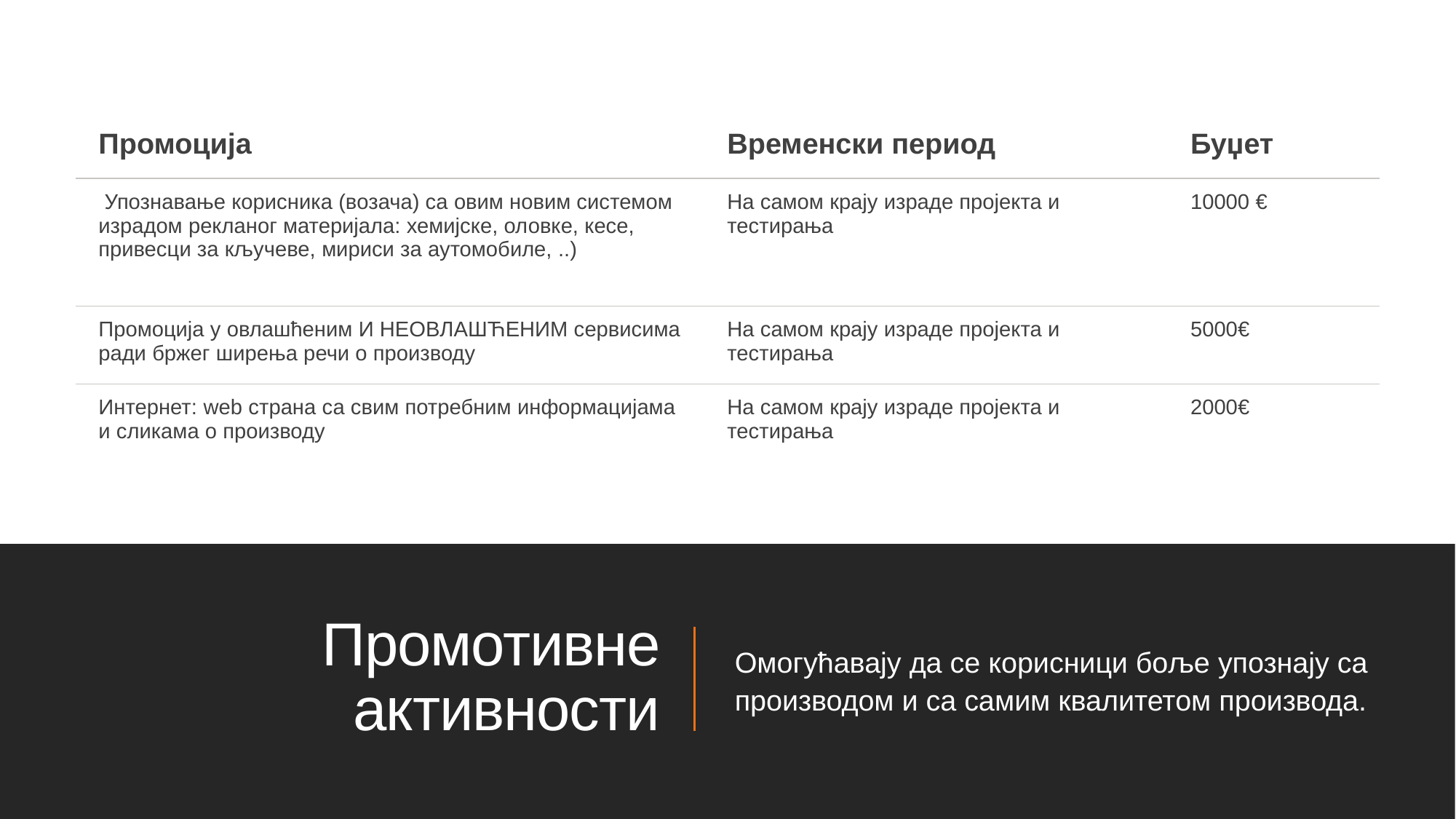

| Промоција | Временски период | Буџет |
| --- | --- | --- |
| Упознавање корисника (возача) са овим новим системом израдом рекланог материјала: хемијске, оловке, кесе, привесци за кључеве, мириси за аутомобиле, ..) | На самом крају израде пројекта и тестирања | 10000 € |
| Промоција у овлашћеним И НЕОВЛАШЋЕНИМ сервисима ради бржег ширења речи о производу | На самом крају израде пројекта и тестирања | 5000€ |
| Интернет: web страна са свим потребним информацијама и сликама о производу | На самом крају израде пројекта и тестирања | 2000€ |

Омогућавају да се корисници боље упознају са производом и са самим квалитетом производа.
# Промотивне активности